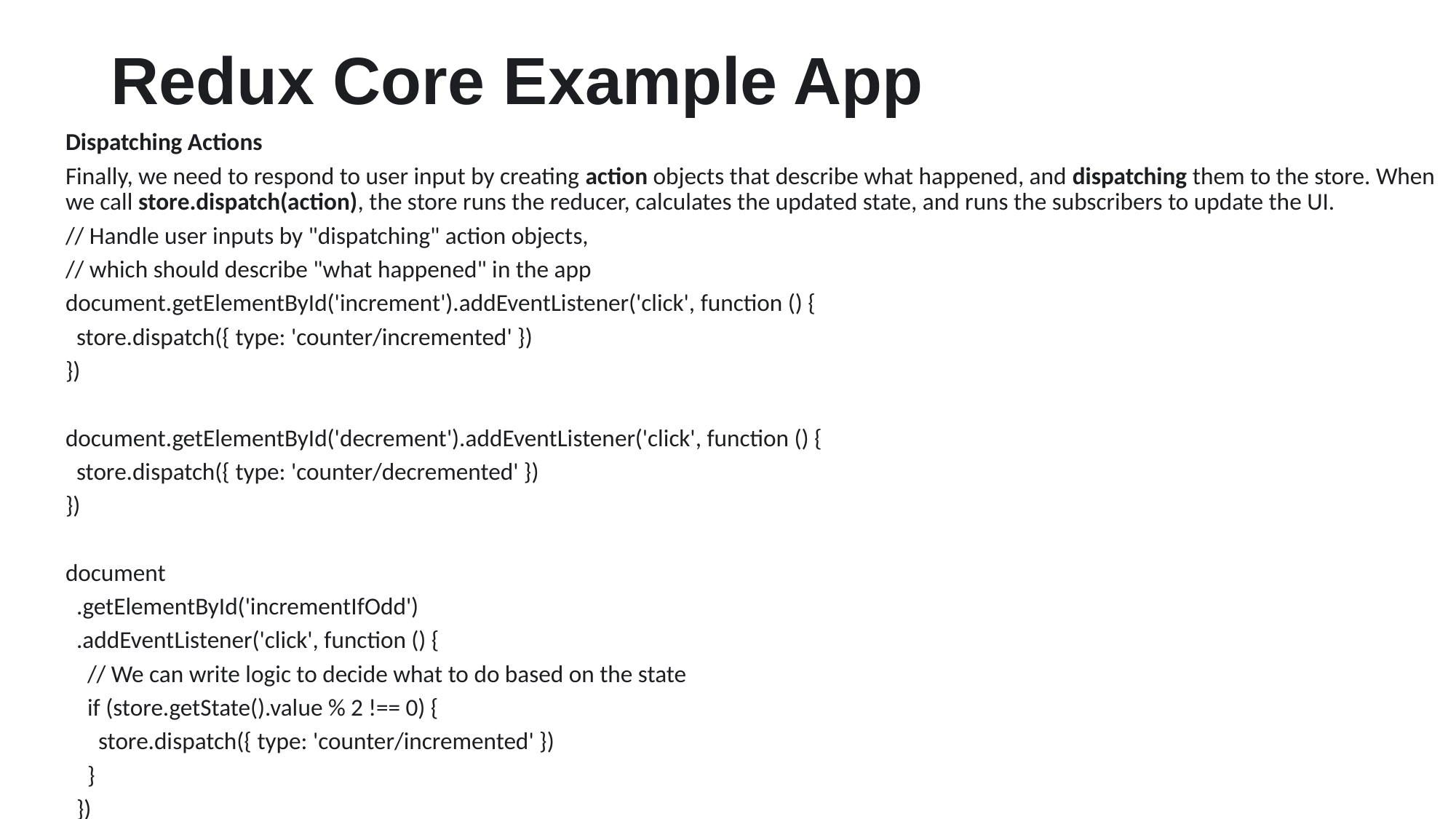

# Redux Core Example App
Dispatching Actions
Finally, we need to respond to user input by creating action objects that describe what happened, and dispatching them to the store. When we call store.dispatch(action), the store runs the reducer, calculates the updated state, and runs the subscribers to update the UI.
// Handle user inputs by "dispatching" action objects,
// which should describe "what happened" in the app
document.getElementById('increment').addEventListener('click', function () {
  store.dispatch({ type: 'counter/incremented' })
})

document.getElementById('decrement').addEventListener('click', function () {
  store.dispatch({ type: 'counter/decremented' })
})

document
  .getElementById('incrementIfOdd')
  .addEventListener('click', function () {
    // We can write logic to decide what to do based on the state
    if (store.getState().value % 2 !== 0) {
      store.dispatch({ type: 'counter/incremented' })
    }
  })

document
  .getElementById('incrementAsync')
  .addEventListener('click', function () {
    // We can also write async logic that interacts with the store
    setTimeout(function () {
      store.dispatch({ type: 'counter/incremented' })
    }, 1000)
  })